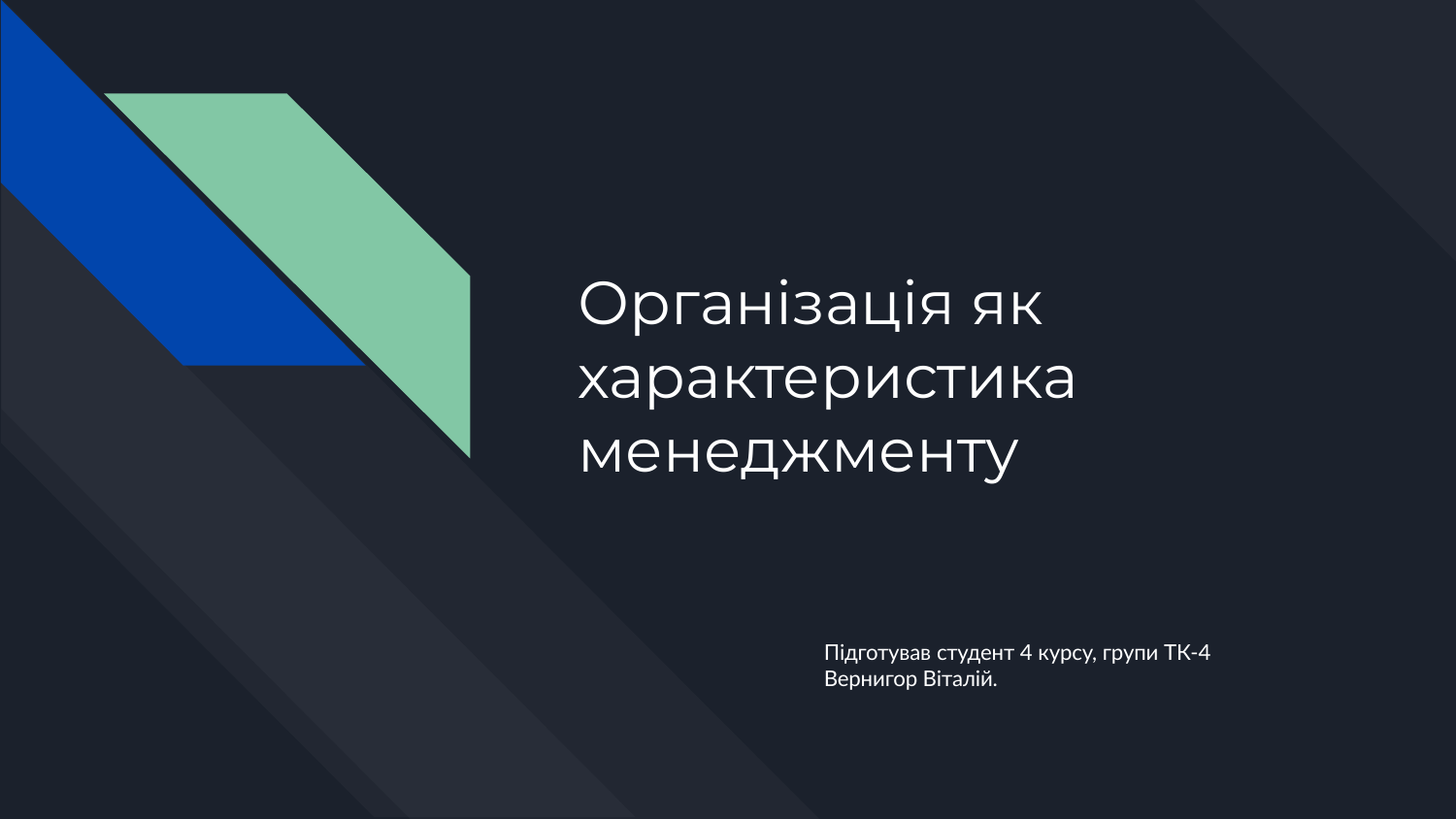

# Організація як характеристика менеджменту
Підготував студент 4 курсу, групи ТК-4
Вернигор Віталій.